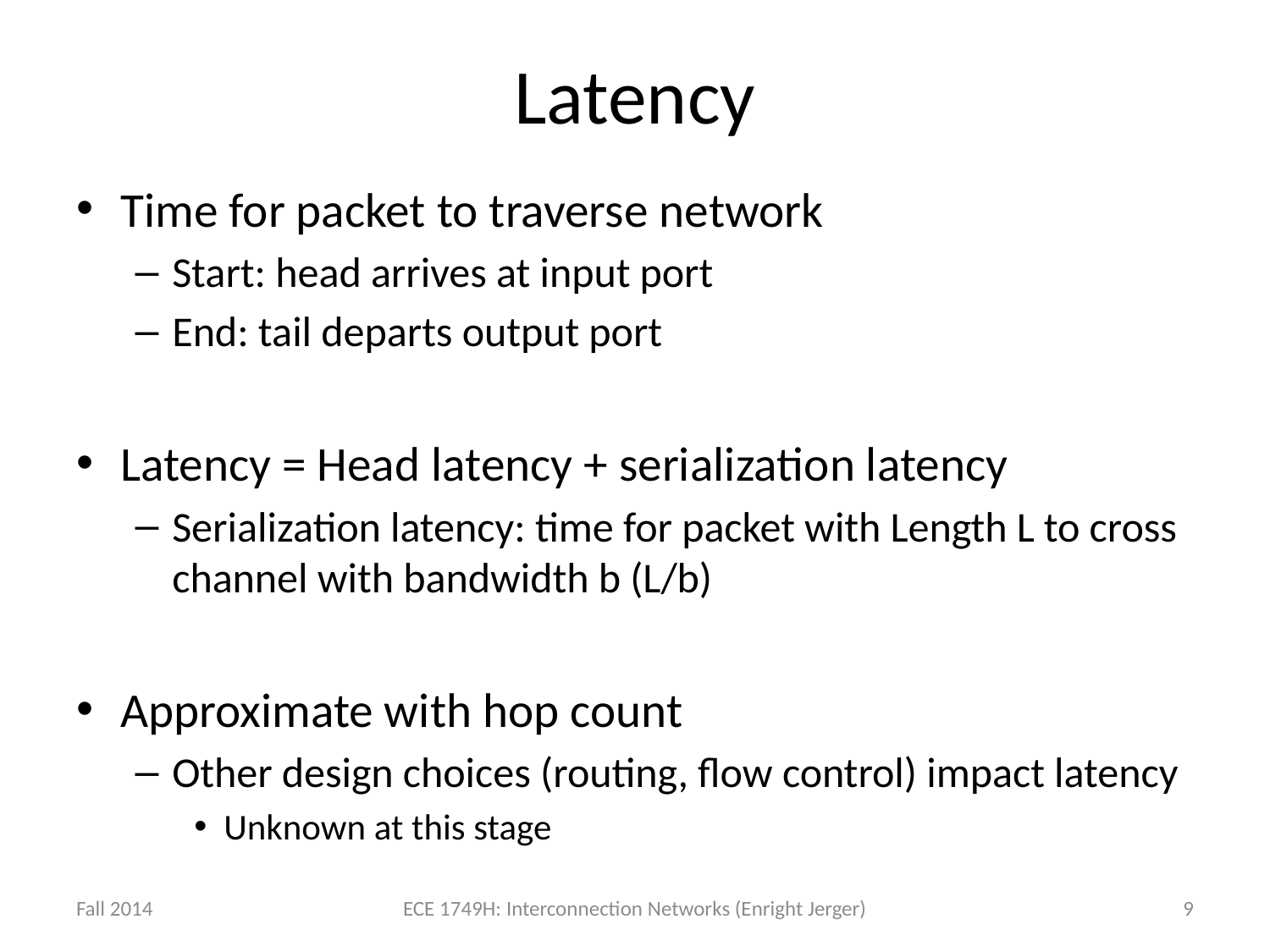

# Latency
Time for packet to traverse network
Start: head arrives at input port
End: tail departs output port

Latency = Head latency + serialization latency
Serialization latency: time for packet with Length L to cross channel with bandwidth b (L/b)

Approximate with hop count
Other design choices (routing, flow control) impact latency
Unknown at this stage
Fall 2014
ECE 1749H: Interconnection Networks (Enright Jerger)
9